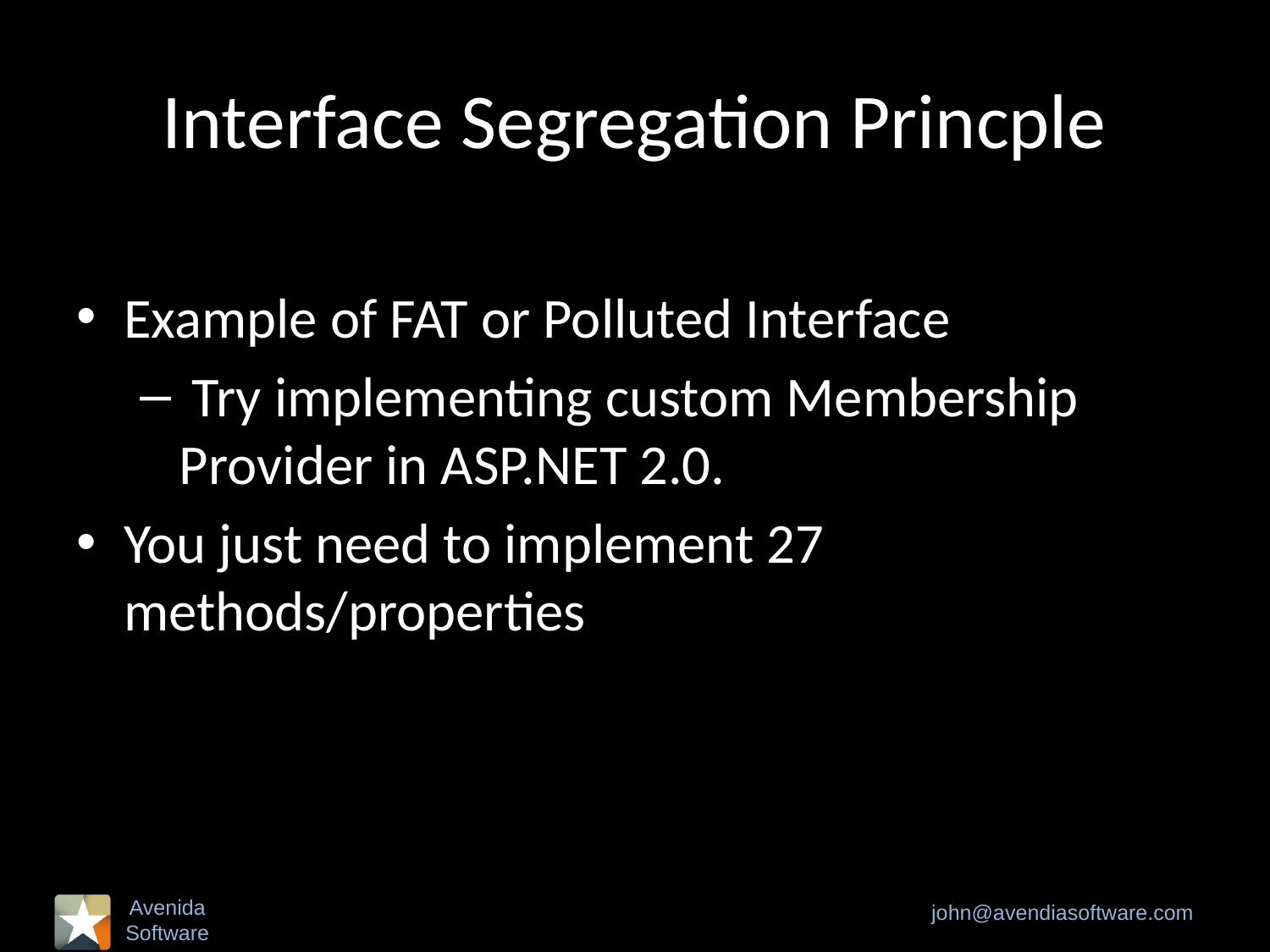

# Interface Segregation Princple
Example of FAT or Polluted Interface
 Try implementing custom Membership Provider in ASP.NET 2.0.
You just need to implement 27 methods/properties